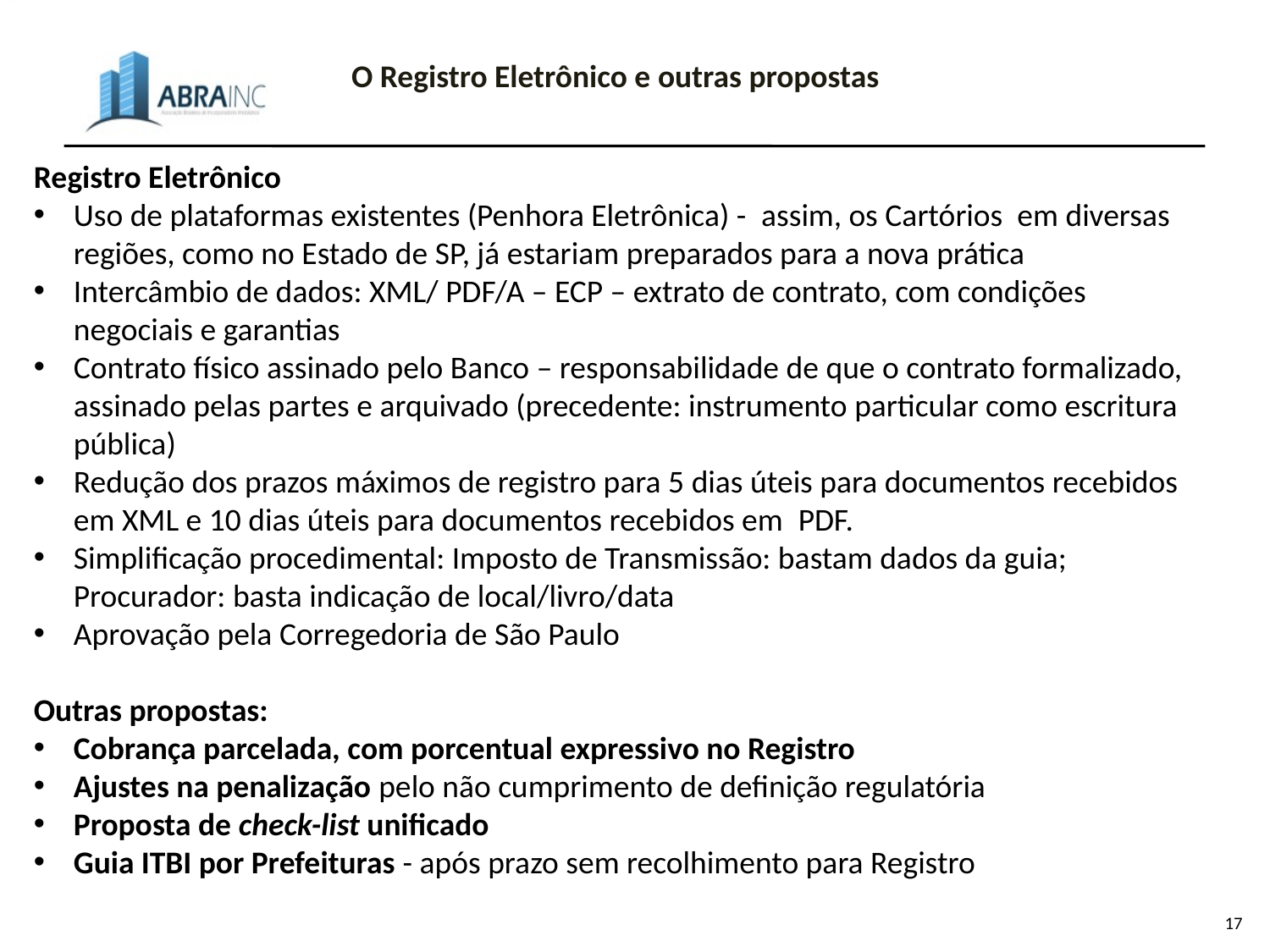

O Registro Eletrônico e outras propostas

Registro Eletrônico
Uso de plataformas existentes (Penhora Eletrônica) -  assim, os Cartórios  em diversas regiões, como no Estado de SP, já estariam preparados para a nova prática
Intercâmbio de dados: XML/ PDF/A – ECP – extrato de contrato, com condições negociais e garantias
Contrato físico assinado pelo Banco – responsabilidade de que o contrato formalizado, assinado pelas partes e arquivado (precedente: instrumento particular como escritura pública)
Redução dos prazos máximos de registro para 5 dias úteis para documentos recebidos em XML e 10 dias úteis para documentos recebidos em  PDF.
Simplificação procedimental: Imposto de Transmissão: bastam dados da guia; Procurador: basta indicação de local/livro/data
Aprovação pela Corregedoria de São Paulo

Outras propostas:
Cobrança parcelada, com porcentual expressivo no Registro
Ajustes na penalização pelo não cumprimento de definição regulatória
Proposta de check-list unificado
Guia ITBI por Prefeituras - após prazo sem recolhimento para Registro

17